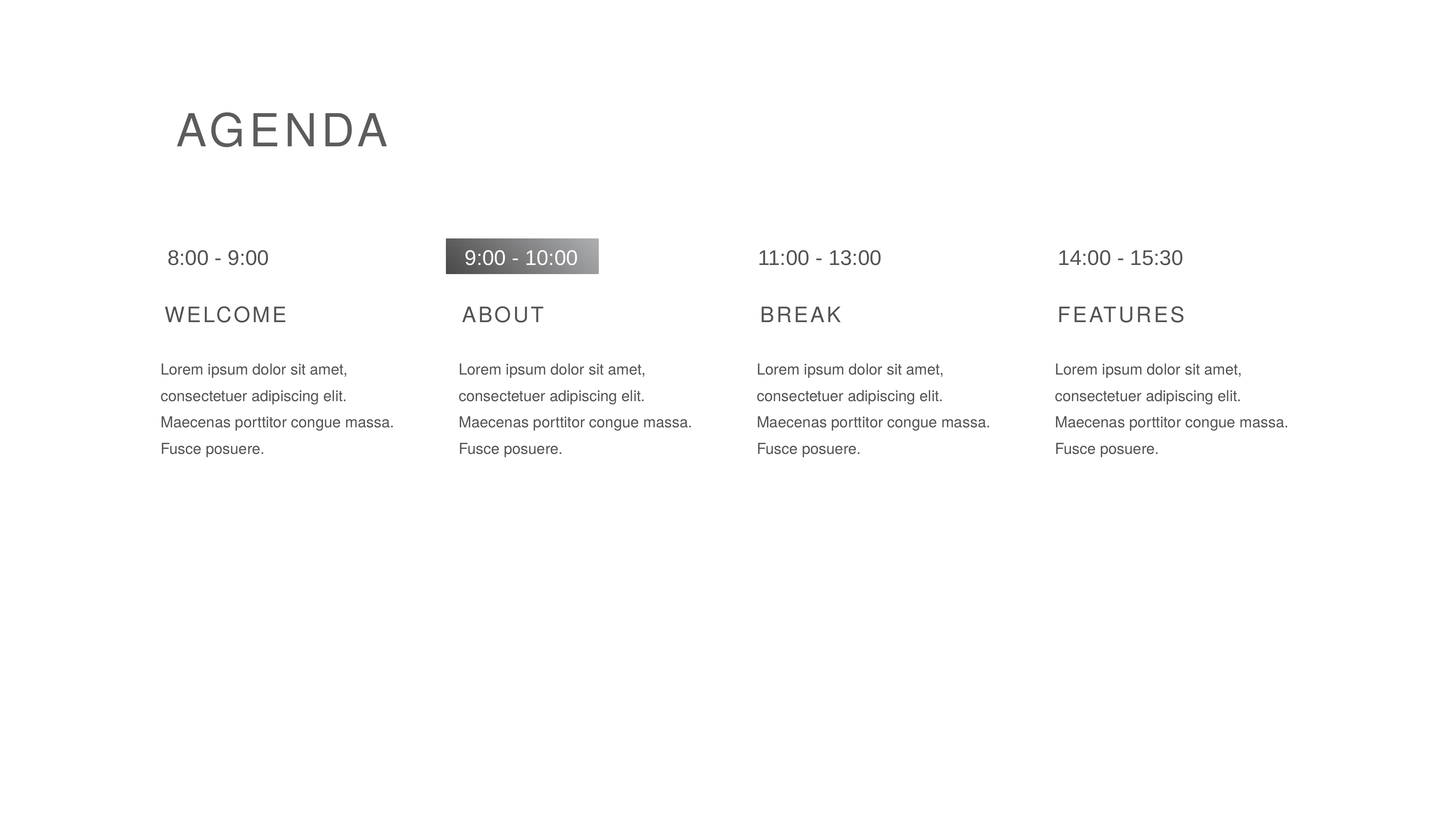

AGENDA

8:00 - 9:00
9:00 - 10:00
11:00 - 13:00
14:00 - 15:30
WELCOME
ABOUT
BREAK
FEATURES
Lorem ipsum dolor sit amet, consectetuer adipiscing elit. Maecenas porttitor congue massa. Fusce posuere.
Lorem ipsum dolor sit amet, consectetuer adipiscing elit. Maecenas porttitor congue massa. Fusce posuere.
Lorem ipsum dolor sit amet, consectetuer adipiscing elit. Maecenas porttitor congue massa. Fusce posuere.
Lorem ipsum dolor sit amet, consectetuer adipiscing elit. Maecenas porttitor congue massa. Fusce posuere.